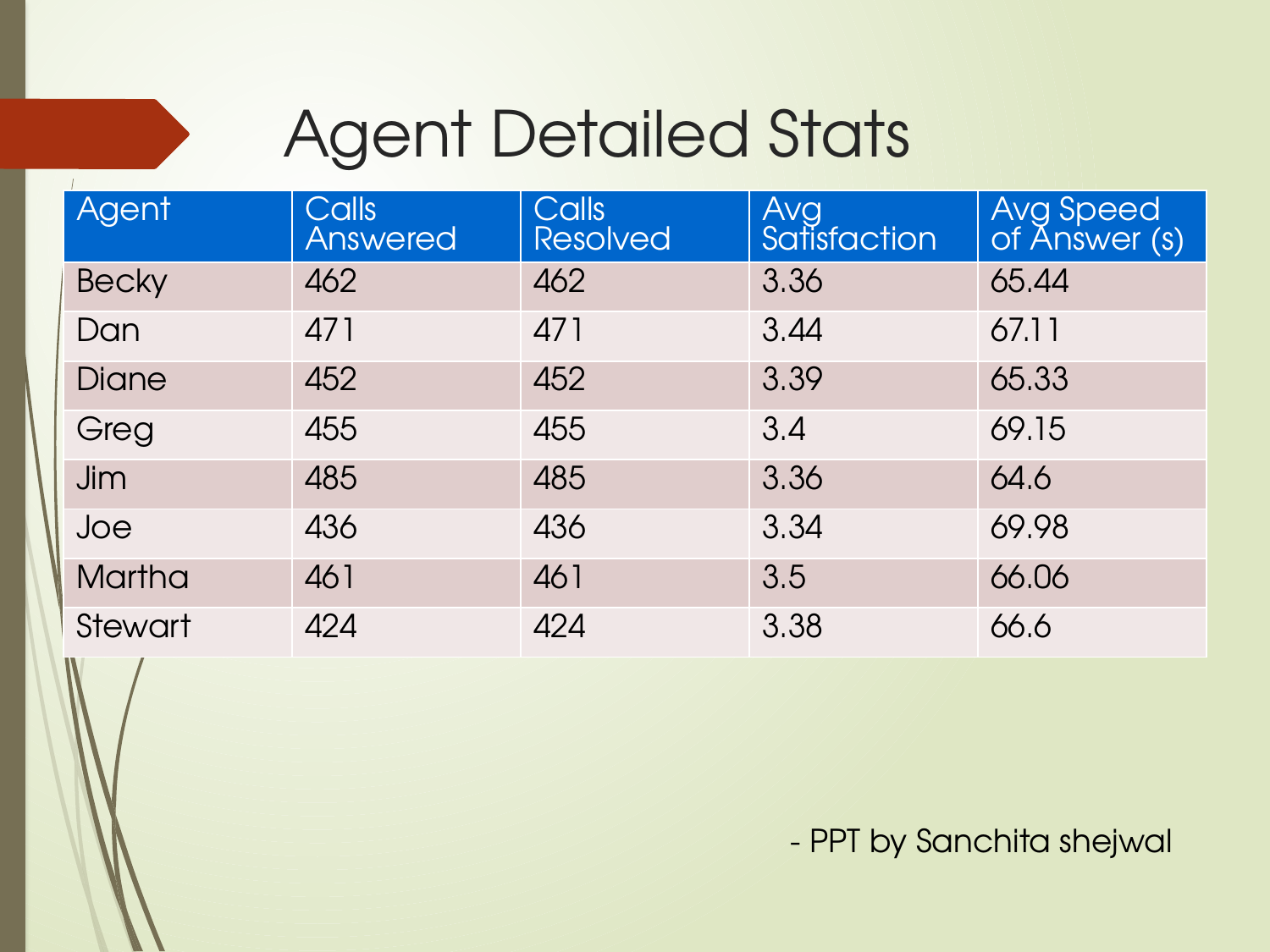

# Agent Detailed Stats
| Agent | Calls Answered | Calls Resolved | Avg Satisfaction | Avg Speed of Answer (s) |
| --- | --- | --- | --- | --- |
| Becky | 462 | 462 | 3.36 | 65.44 |
| Dan | 471 | 471 | 3.44 | 67.11 |
| Diane | 452 | 452 | 3.39 | 65.33 |
| Greg | 455 | 455 | 3.4 | 69.15 |
| Jim | 485 | 485 | 3.36 | 64.6 |
| Joe | 436 | 436 | 3.34 | 69.98 |
| Martha | 461 | 461 | 3.5 | 66.06 |
| Stewart | 424 | 424 | 3.38 | 66.6 |
- PPT by Sanchita shejwal